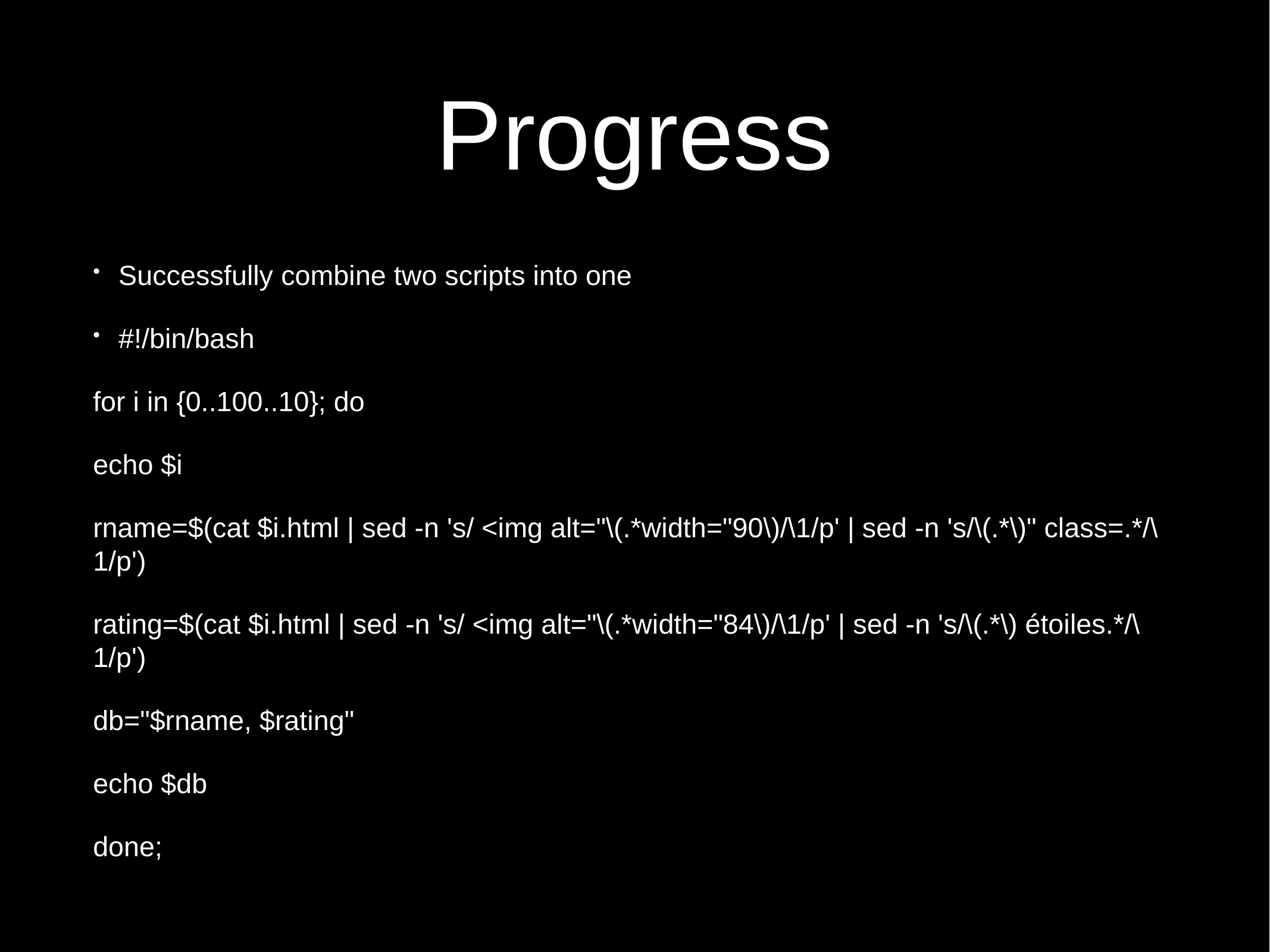

# Progress
Successfully combine two scripts into one
#!/bin/bash
for i in {0..100..10}; do
echo $i
rname=$(cat $i.html | sed -n 's/ <img alt="\(.*width="90\)/\1/p' | sed -n 's/\(.*\)" class=.*/\1/p')
rating=$(cat $i.html | sed -n 's/ <img alt="\(.*width="84\)/\1/p' | sed -n 's/\(.*\) étoiles.*/\1/p')
db="$rname, $rating"
echo $db
done;